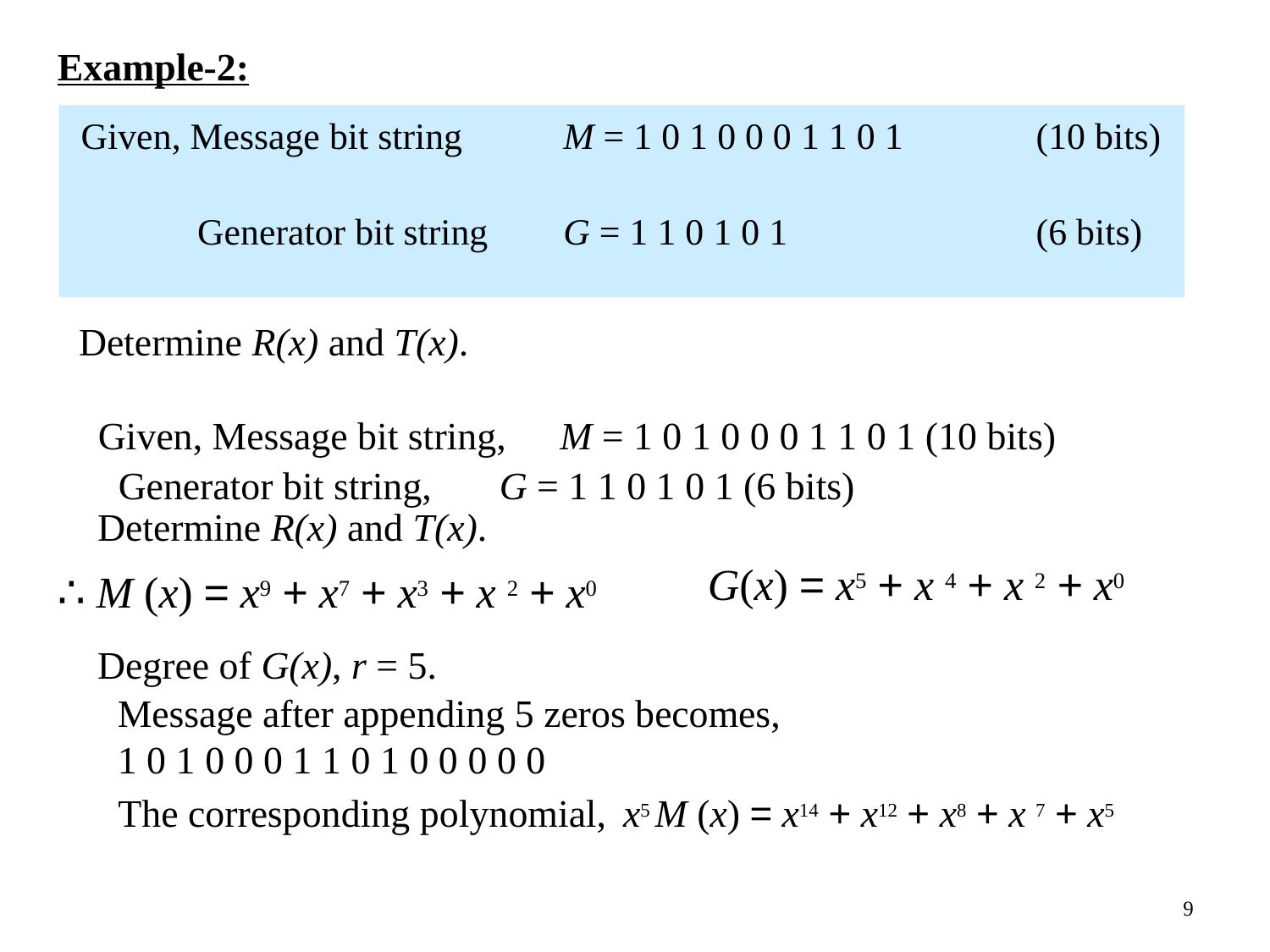

Example-2:

| Given, Message bit string | M = 1 0 1 0 0 0 1 1 0 1 | (10 bits) |
| --- | --- | --- |
| Generator bit string | G = 1 1 0 1 0 1 | (6 bits) |
Determine R(x) and T(x).
Given, Message bit string,
M = 1 0 1 0 0 0 1 1 0 1 (10 bits)
Generator bit string,	G = 1 1 0 1 0 1 (6 bits)
Determine R(x) and T(x).
∴ M (x) = x9  + x7  + x3  + x 2  + x0
Degree of G(x), r = 5.
G(x) = x5  + x 4  + x 2  + x0
Message after appending 5 zeros becomes,
1 0 1 0 0 0 1 1 0 1 0 0 0 0 0
The corresponding polynomial,
x5 M (x) = x14  + x12  + x8  + x 7  + x5
9